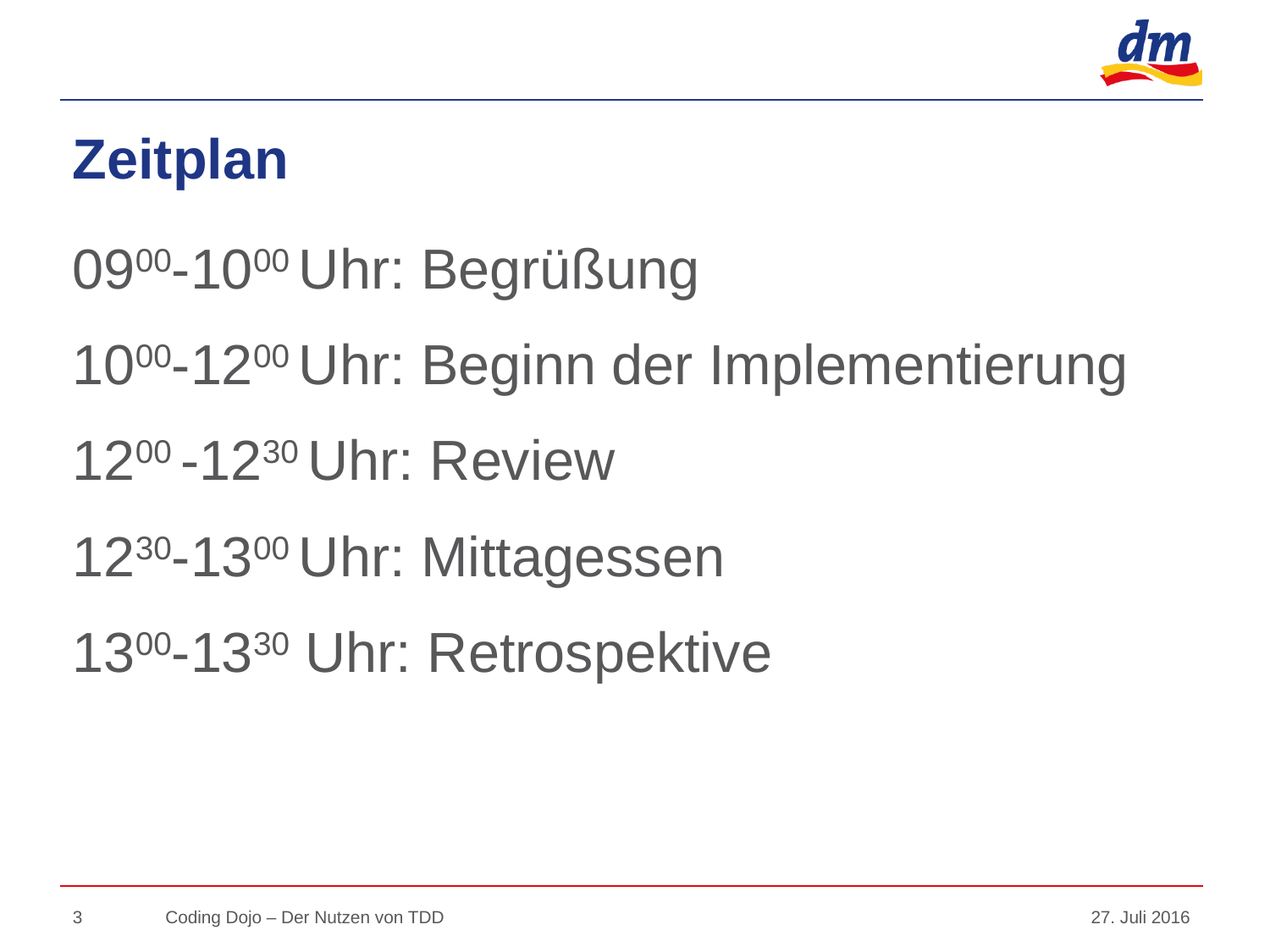

# Zeitplan
0900-1000 Uhr: Begrüßung
1000-1200 Uhr: Beginn der Implementierung
1200 -1230 Uhr: Review
1230-1300 Uhr: Mittagessen
1300-1330 Uhr: Retrospektive

3
Coding Dojo – Der Nutzen von TDD
27. Juli 2016